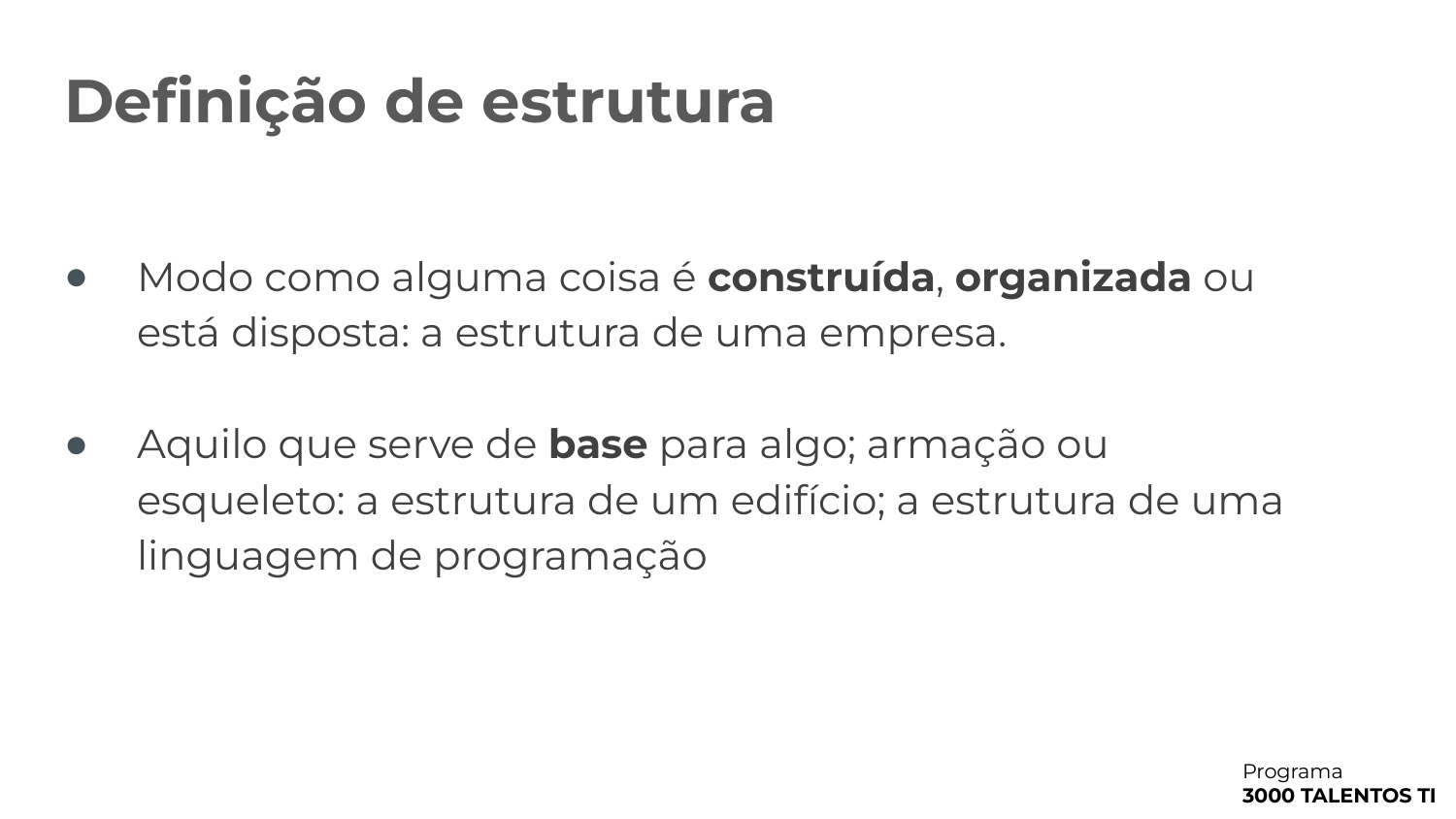

# Definição de estrutura

Modo como alguma coisa é construída, organizada ou está disposta: a estrutura de uma empresa.

Aquilo que serve de base para algo; armação ou esqueleto: a estrutura de um edifício; a estrutura de uma linguagem de programação